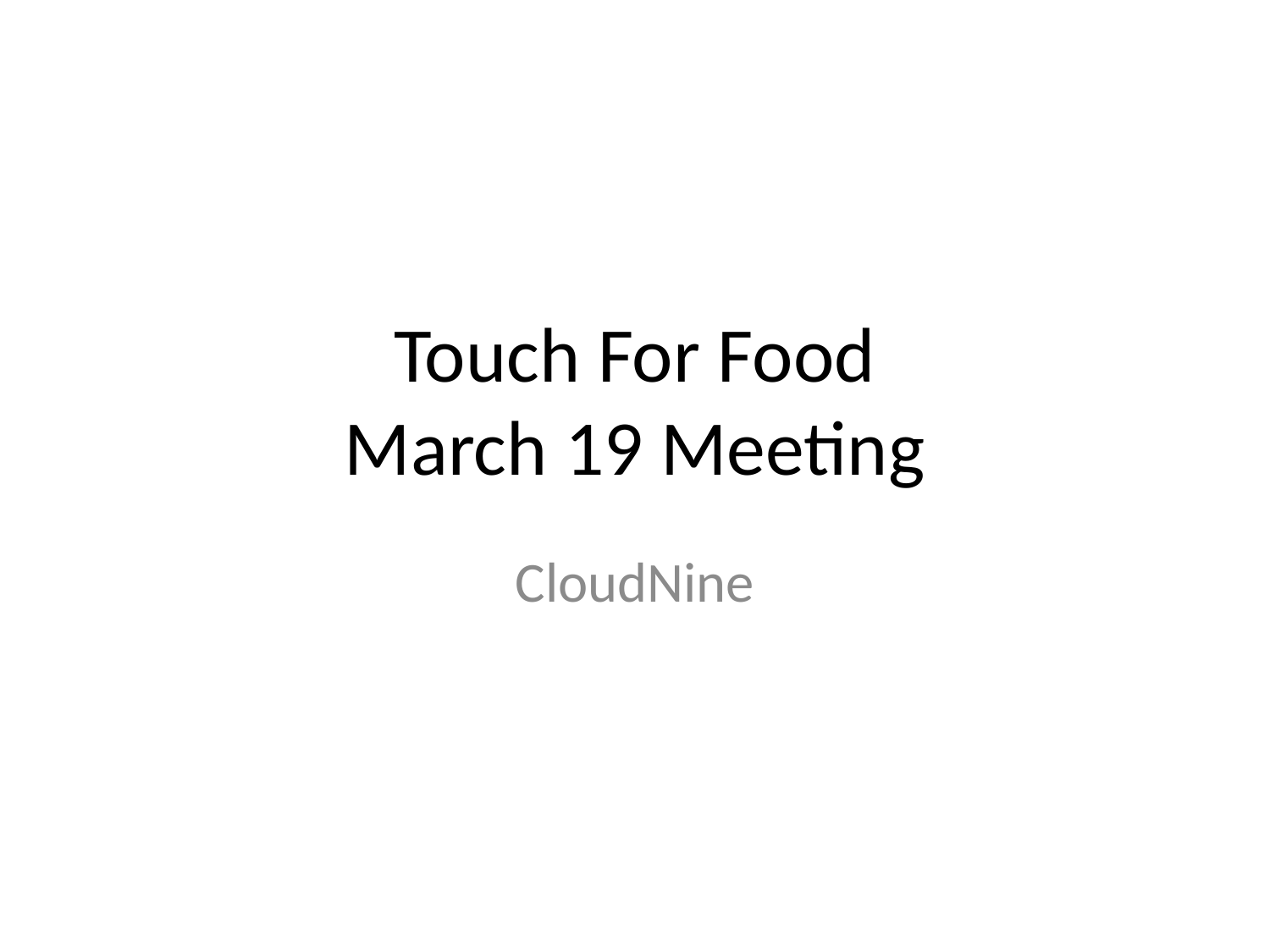

# Touch For Food March 19 Meeting
CloudNine